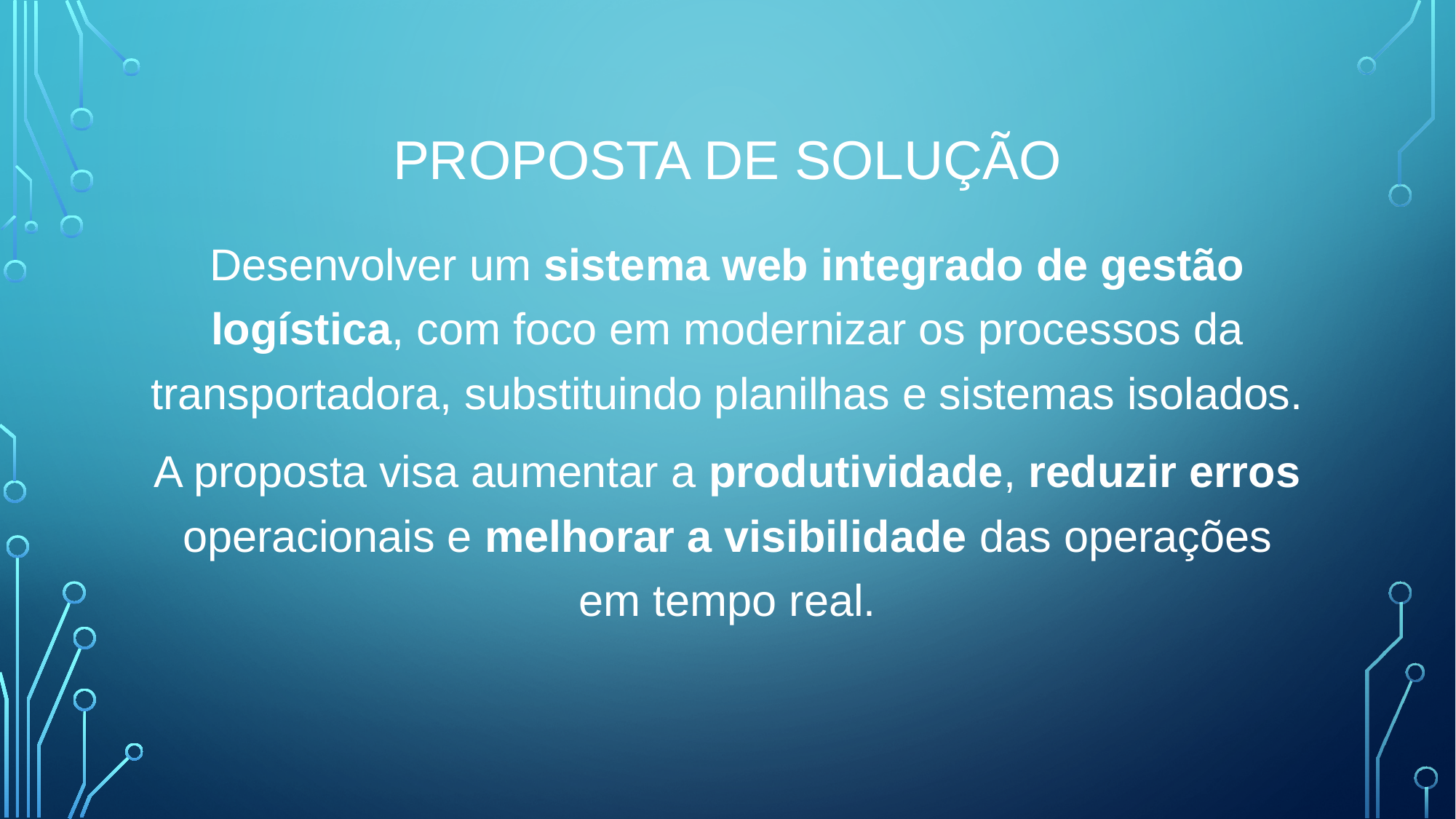

# Proposta de solução
Desenvolver um sistema web integrado de gestão logística, com foco em modernizar os processos da transportadora, substituindo planilhas e sistemas isolados.
A proposta visa aumentar a produtividade, reduzir erros operacionais e melhorar a visibilidade das operações em tempo real.